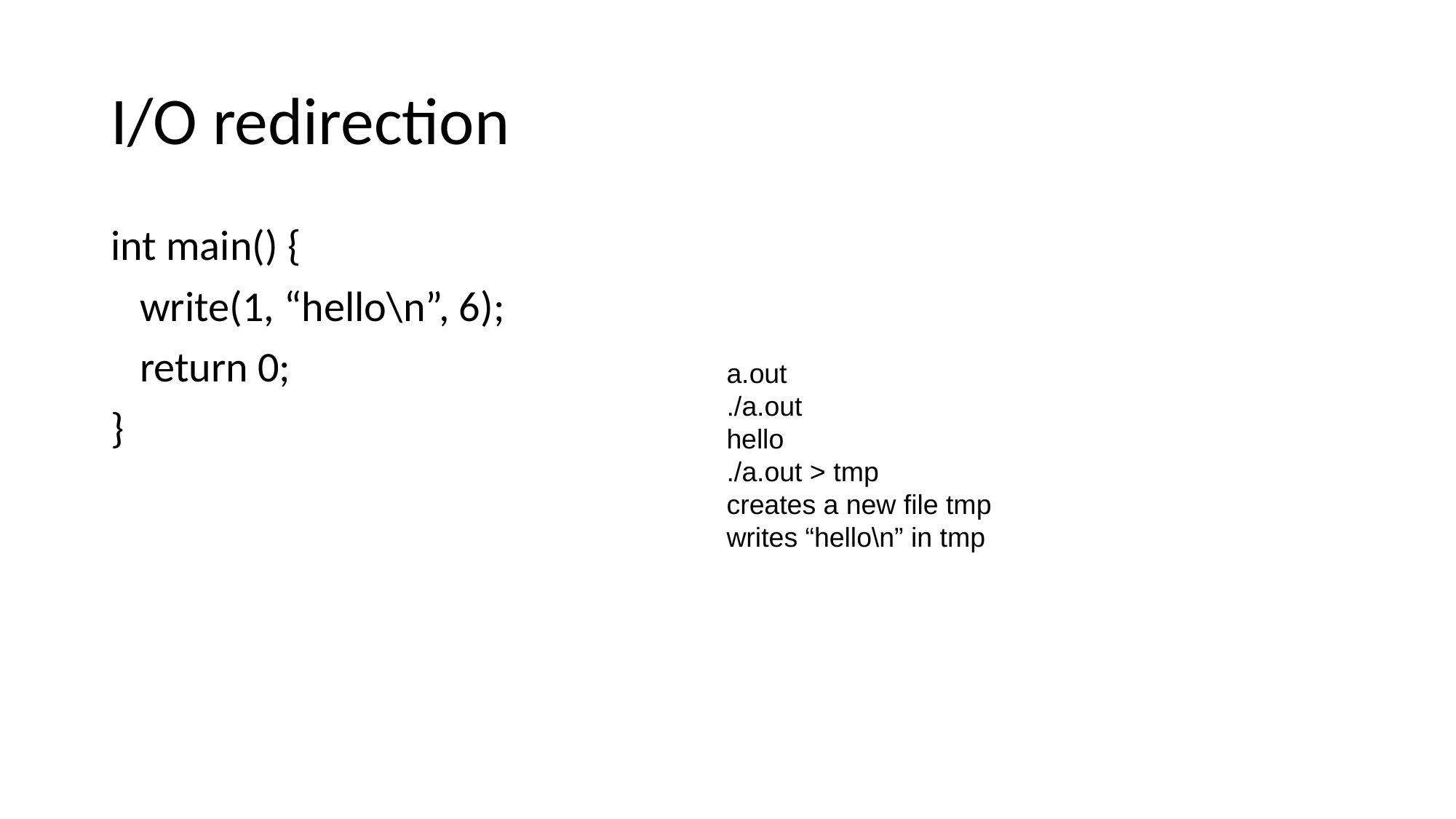

# I/O redirection
int main() {
   write(1, “hello\n”, 6);
   return 0;
}
a.out
./a.out
hello
./a.out > tmp
creates a new file tmp
writes “hello\n” in tmp